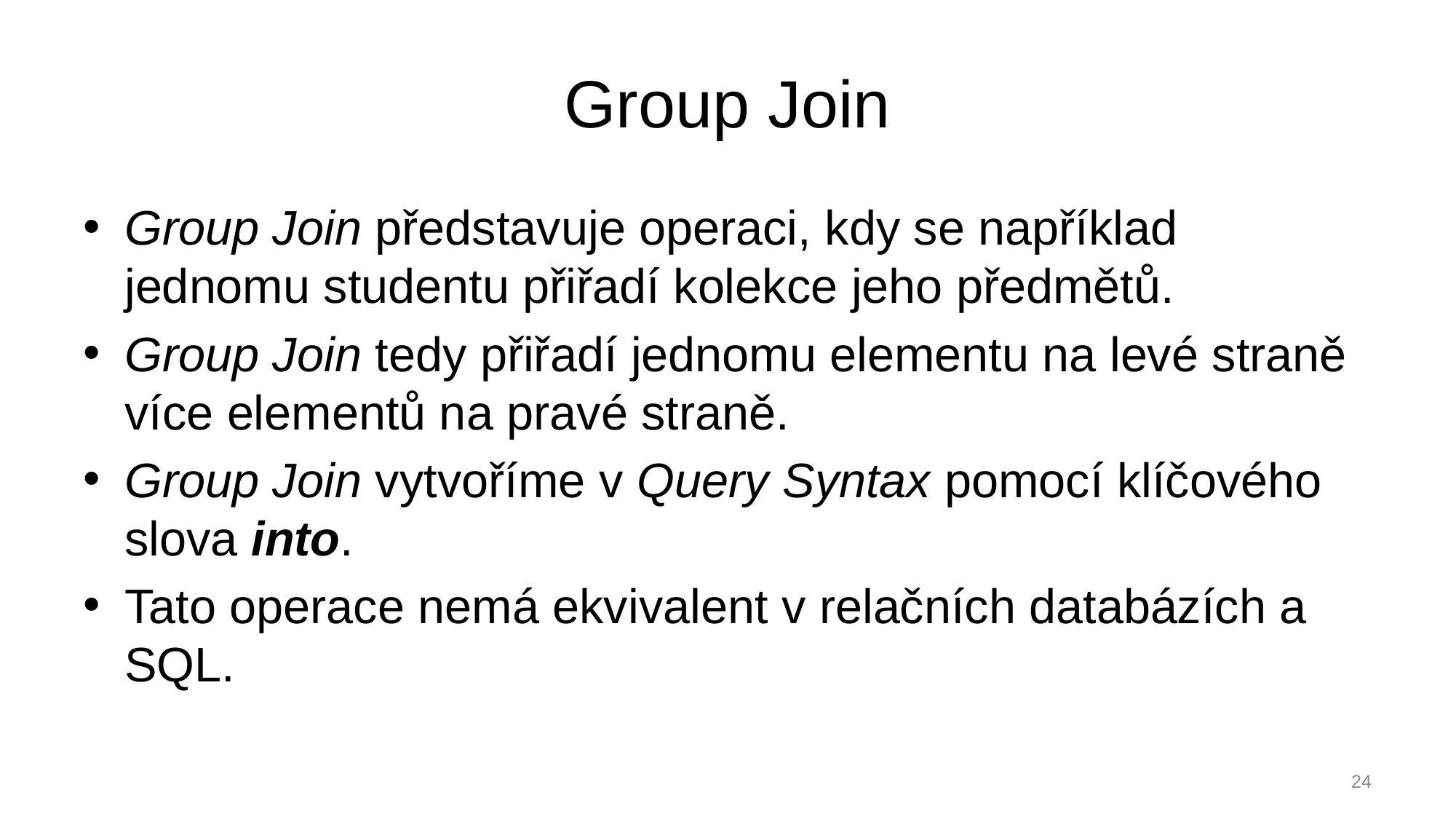

# Group Join
Group Join představuje operaci, kdy se například jednomu studentu přiřadí kolekce jeho předmětů.
Group Join tedy přiřadí jednomu elementu na levé straně více elementů na pravé straně.
Group Join vytvoříme v Query Syntax pomocí klíčového slova into.
Tato operace nemá ekvivalent v relačních databázích a SQL.
24